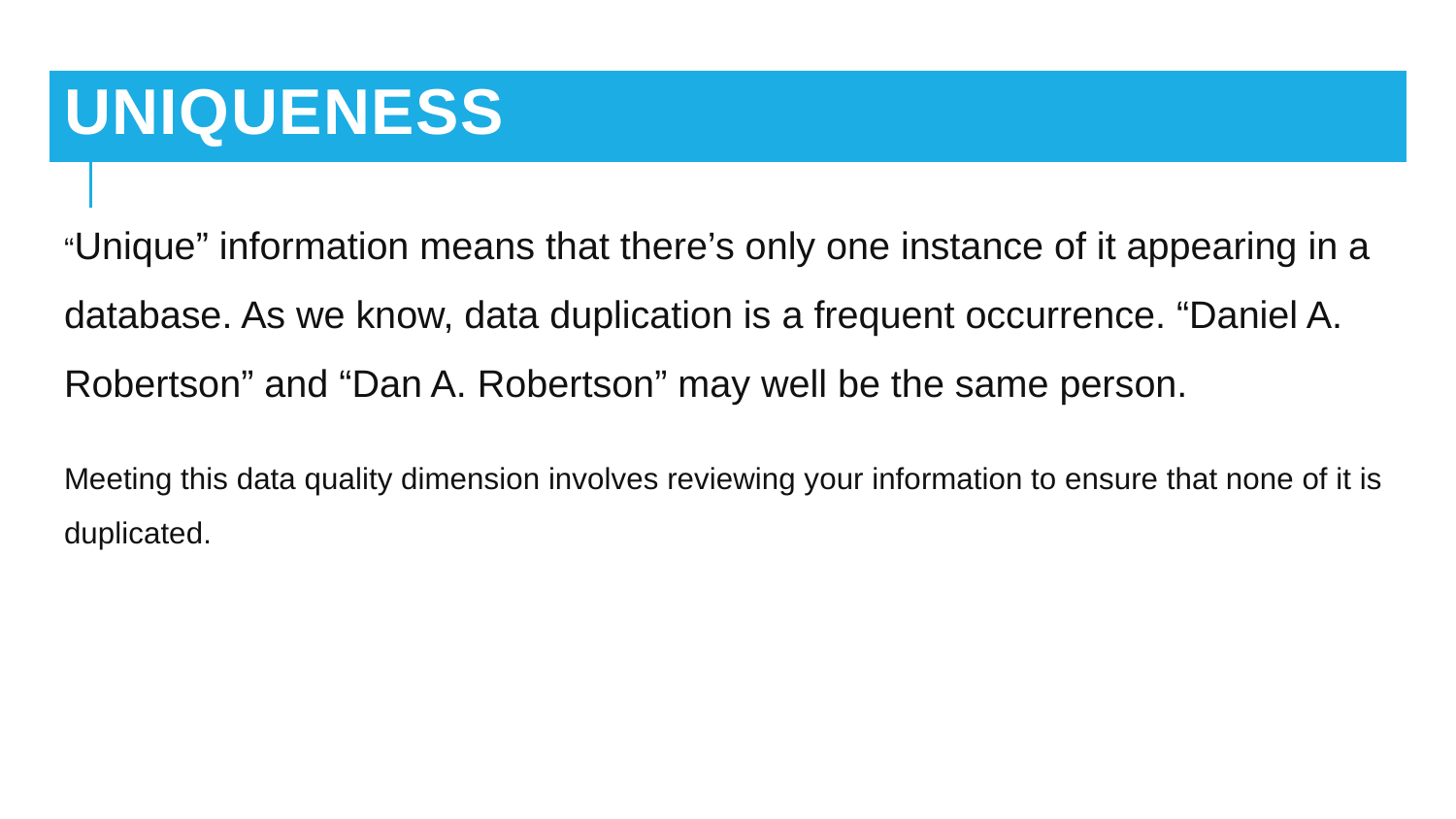

# Uniqueness
“Unique” information means that there’s only one instance of it appearing in a database. As we know, data duplication is a frequent occurrence. “Daniel A. Robertson” and “Dan A. Robertson” may well be the same person.
Meeting this data quality dimension involves reviewing your information to ensure that none of it is duplicated.